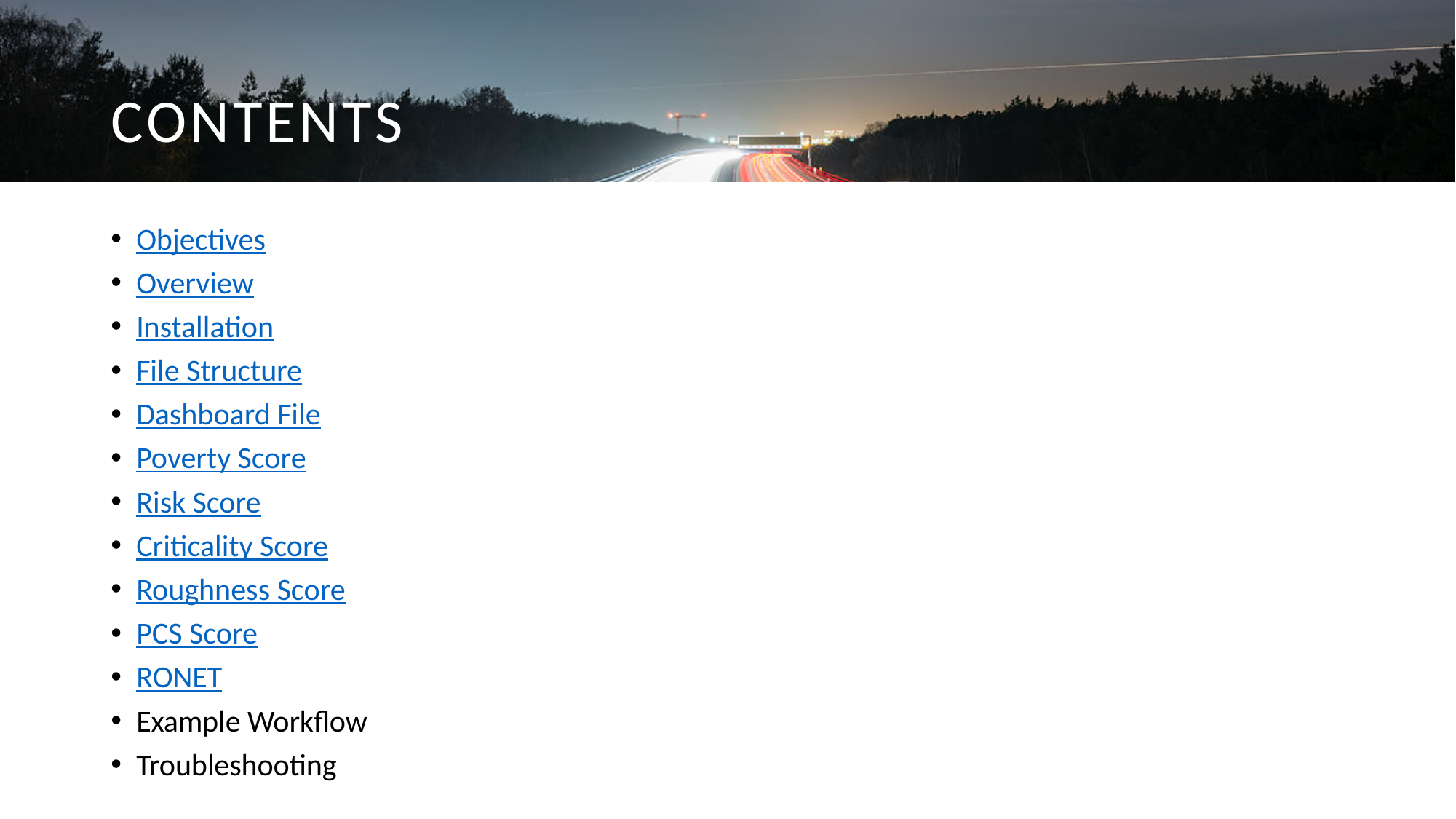

# Contents
Objectives
Overview
Installation
File Structure
Dashboard File
Poverty Score
Risk Score
Criticality Score
Roughness Score
PCS Score
RONET
Example Workflow
Troubleshooting